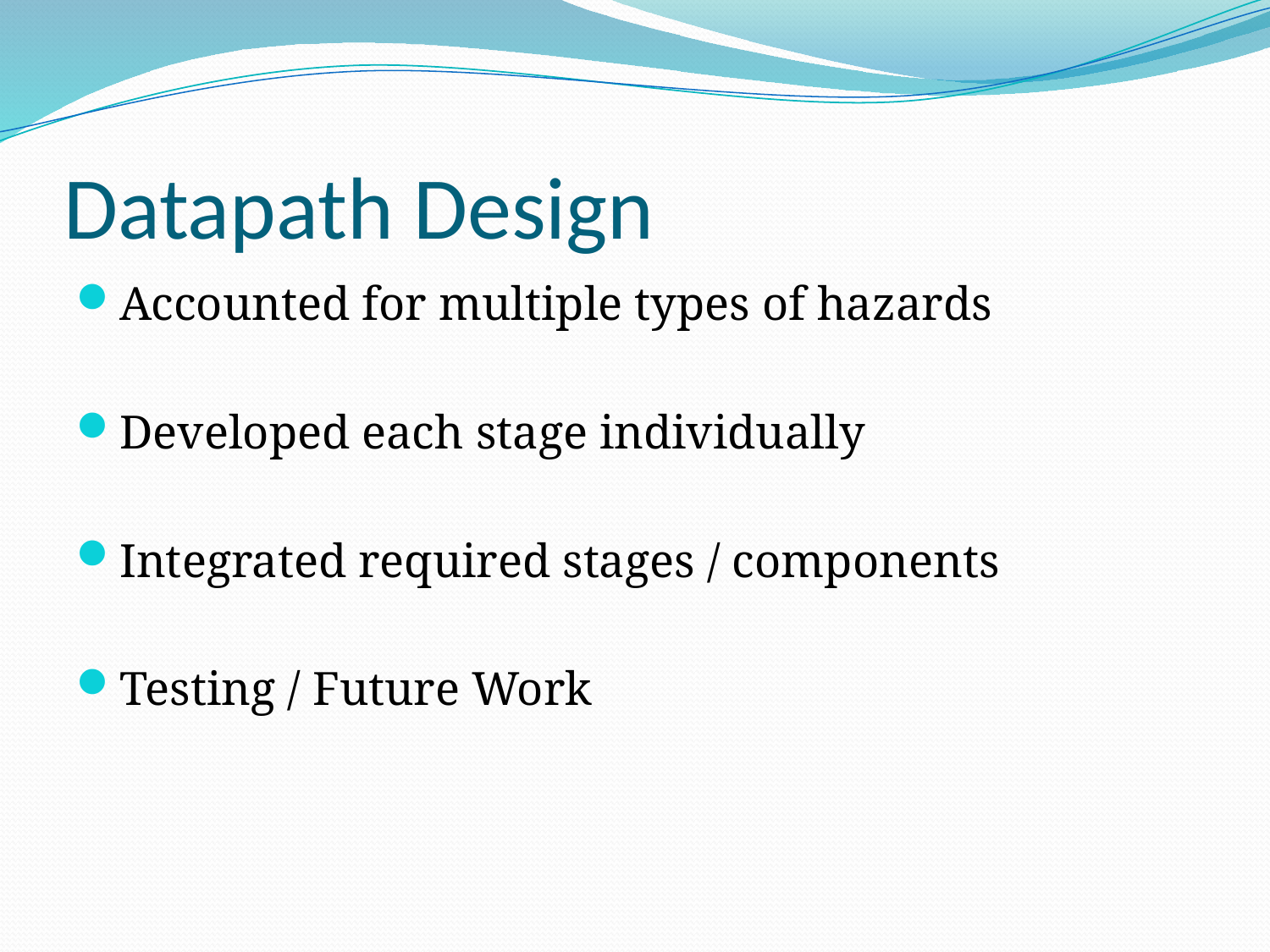

# Datapath Design
Accounted for multiple types of hazards

Developed each stage individually

Integrated required stages / components

Testing / Future Work